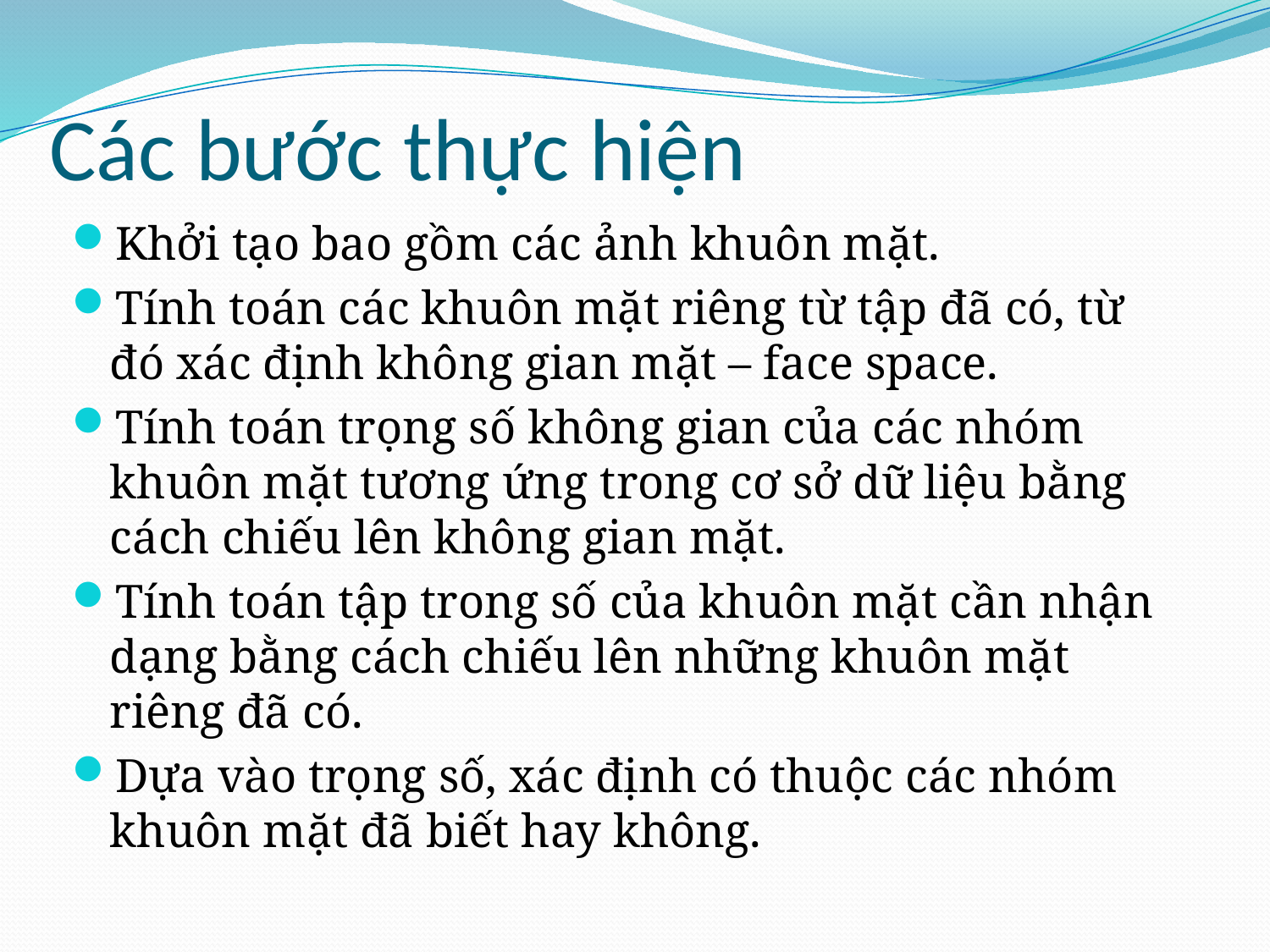

# Các bước thực hiện
Khởi tạo bao gồm các ảnh khuôn mặt.
Tính toán các khuôn mặt riêng từ tập đã có, từ đó xác định không gian mặt – face space.
Tính toán trọng số không gian của các nhóm khuôn mặt tương ứng trong cơ sở dữ liệu bằng cách chiếu lên không gian mặt.
Tính toán tập trong số của khuôn mặt cần nhận dạng bằng cách chiếu lên những khuôn mặt riêng đã có.
Dựa vào trọng số, xác định có thuộc các nhóm khuôn mặt đã biết hay không.